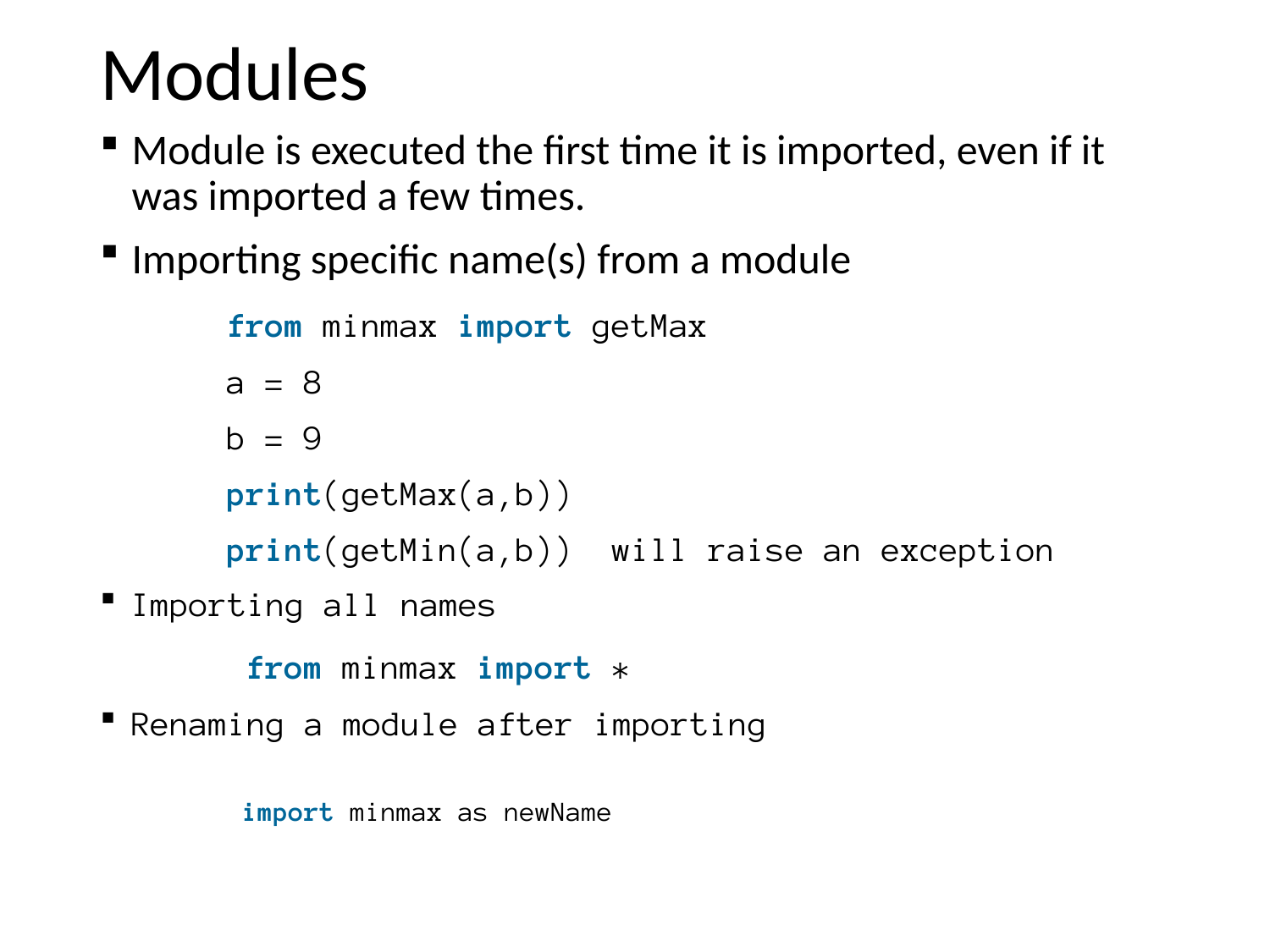

# Modules
Module is executed the first time it is imported, even if it was imported a few times.
Importing specific name(s) from a module
	from minmax import getMax
	a = 8
	b = 9
	print(getMax(a,b))
	print(getMin(a,b))  will raise an exception
Importing all names
	 from minmax import *
Renaming a module after importing
	 import minmax as newName